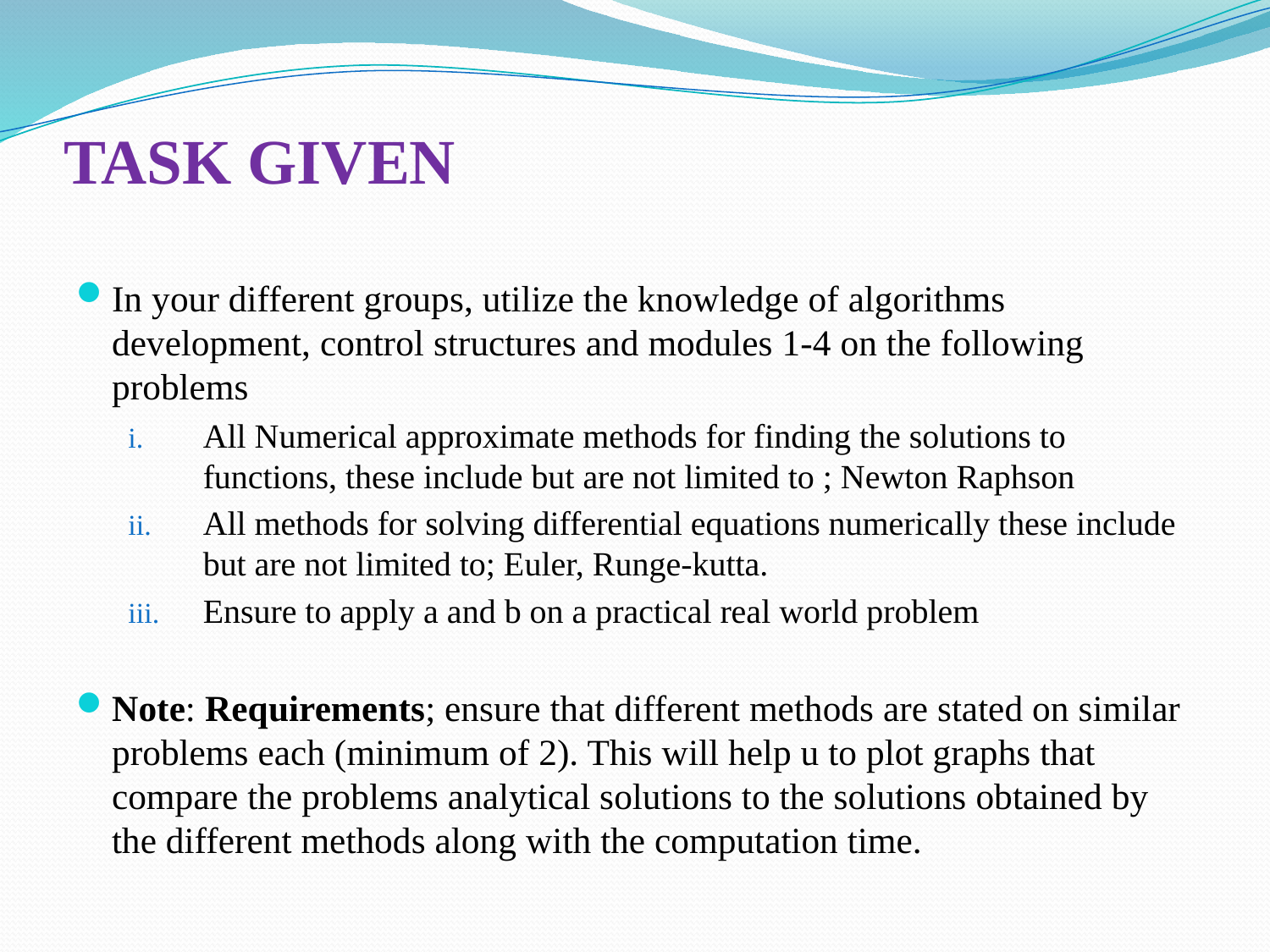

# TASK GIVEN
In your different groups, utilize the knowledge of algorithms development, control structures and modules 1-4 on the following problems
All Numerical approximate methods for finding the solutions to functions, these include but are not limited to ; Newton Raphson
All methods for solving differential equations numerically these include but are not limited to; Euler, Runge-kutta.
Ensure to apply a and b on a practical real world problem

Note: Requirements; ensure that different methods are stated on similar problems each (minimum of 2). This will help u to plot graphs that compare the problems analytical solutions to the solutions obtained by the different methods along with the computation time.